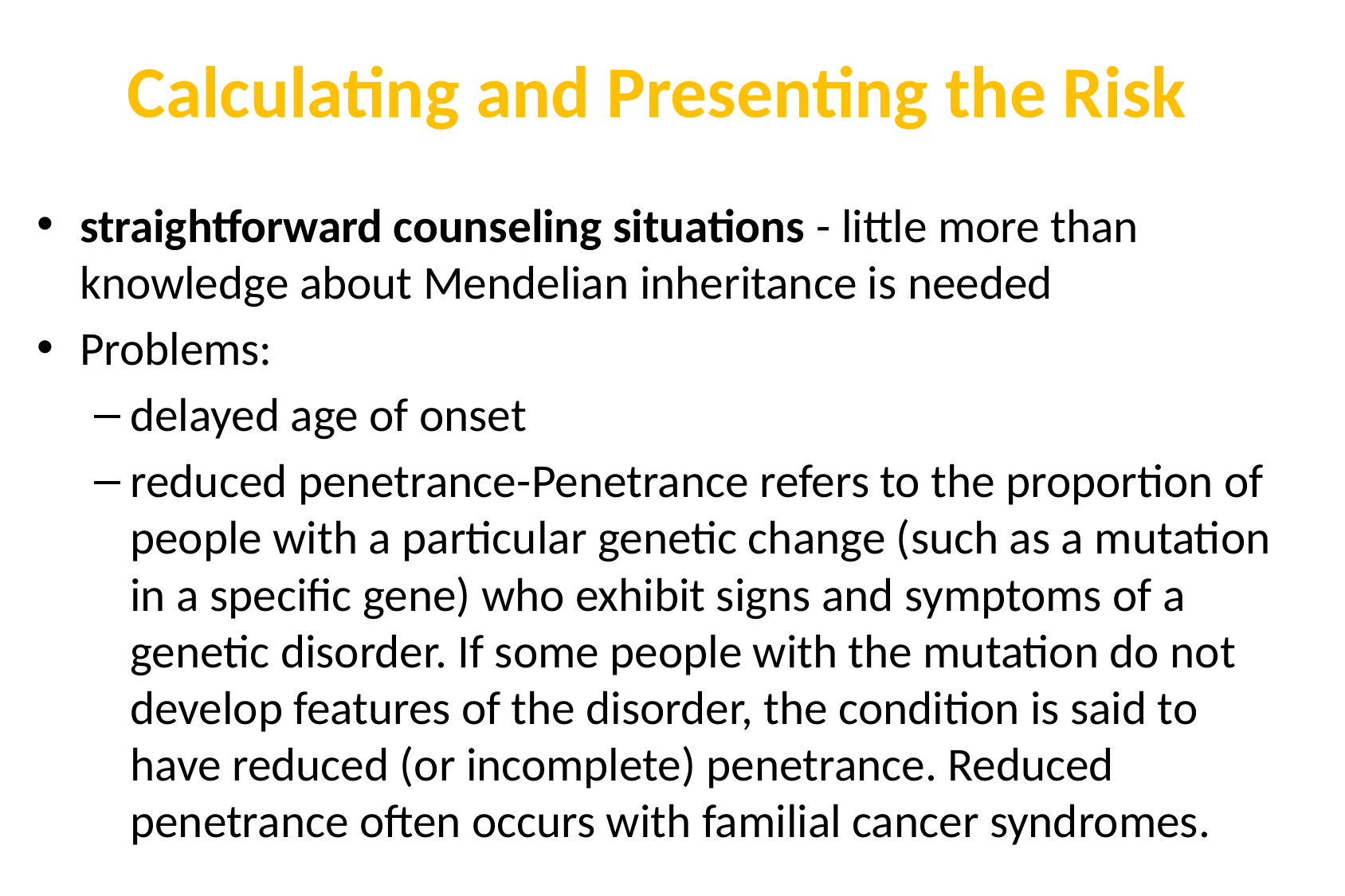

# Calculating and Presenting the Risk
straightforward counseling situations - little more than  knowledge about Mendelian inheritance is needed
Problems:
delayed age of onset
reduced penetrance-Penetrance refers to the proportion of people with a particular genetic change (such as a mutation in a specific gene) who exhibit signs and symptoms of a genetic disorder. If some people with the mutation do not develop features of the disorder, the condition is said to have reduced (or incomplete) penetrance. Reduced penetrance often occurs with familial cancer syndromes.